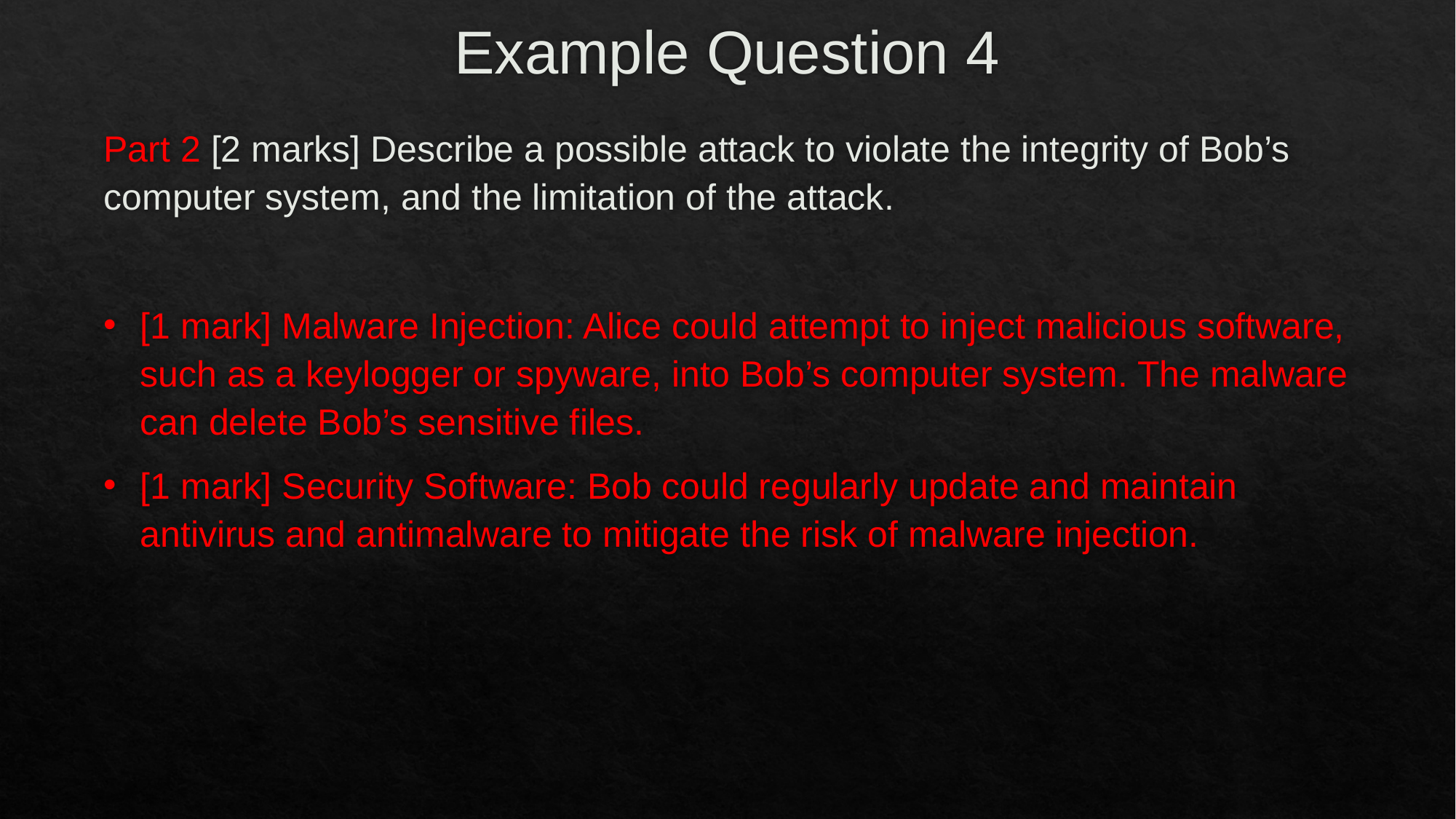

# Example Question 4
Part 2 [2 marks] Describe a possible attack to violate the integrity of Bob’s computer system, and the limitation of the attack.

[1 mark] Malware Injection: Alice could attempt to inject malicious software, such as a keylogger or spyware, into Bob’s computer system. The malware can delete Bob’s sensitive files.
[1 mark] Security Software: Bob could regularly update and maintain antivirus and antimalware to mitigate the risk of malware injection.